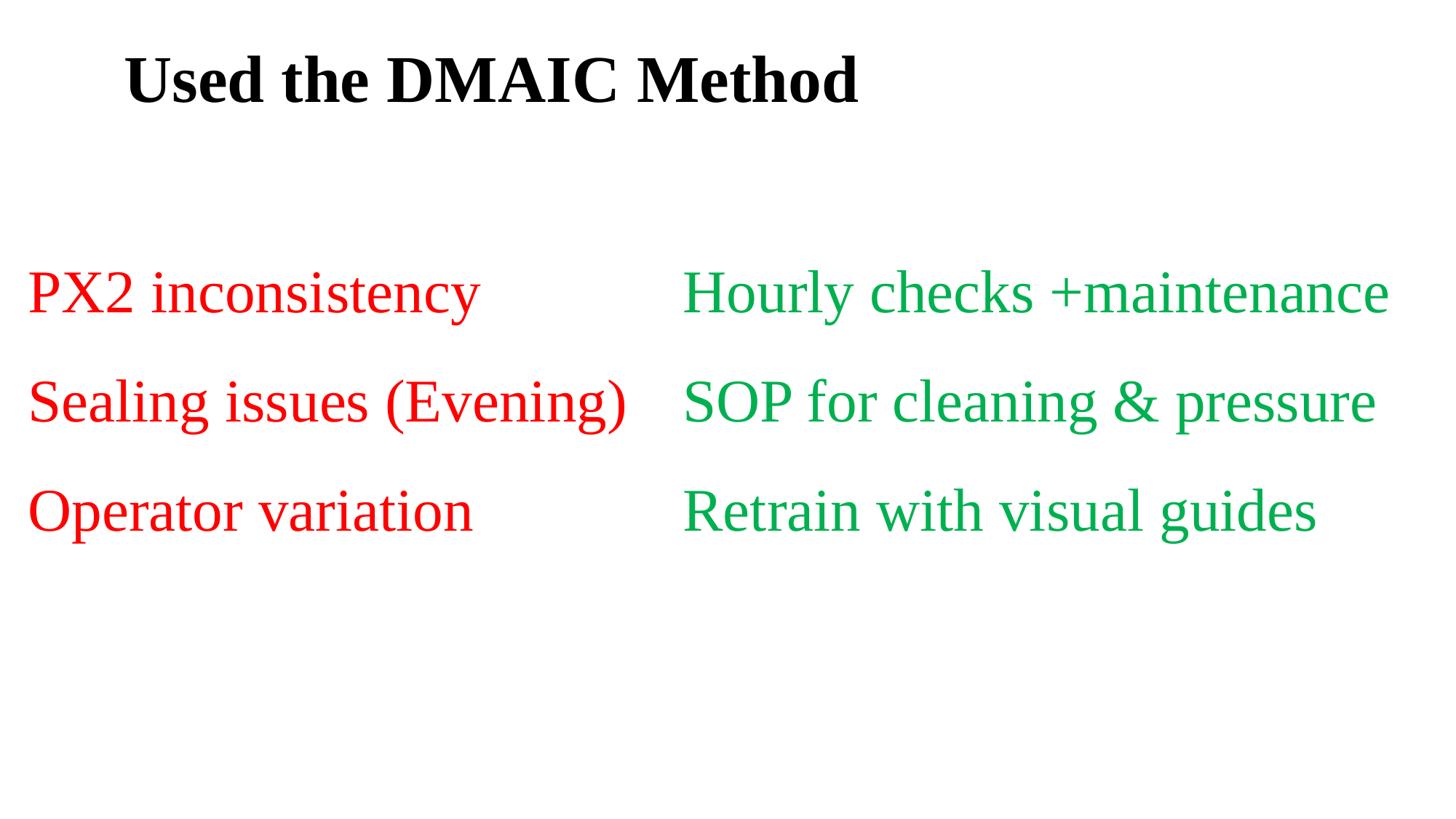

Used the DMAIC Method

PX2 inconsistency 		Hourly checks +maintenance
Sealing issues (Evening) 	SOP for cleaning & pressure
Operator variation 		Retrain with visual guides